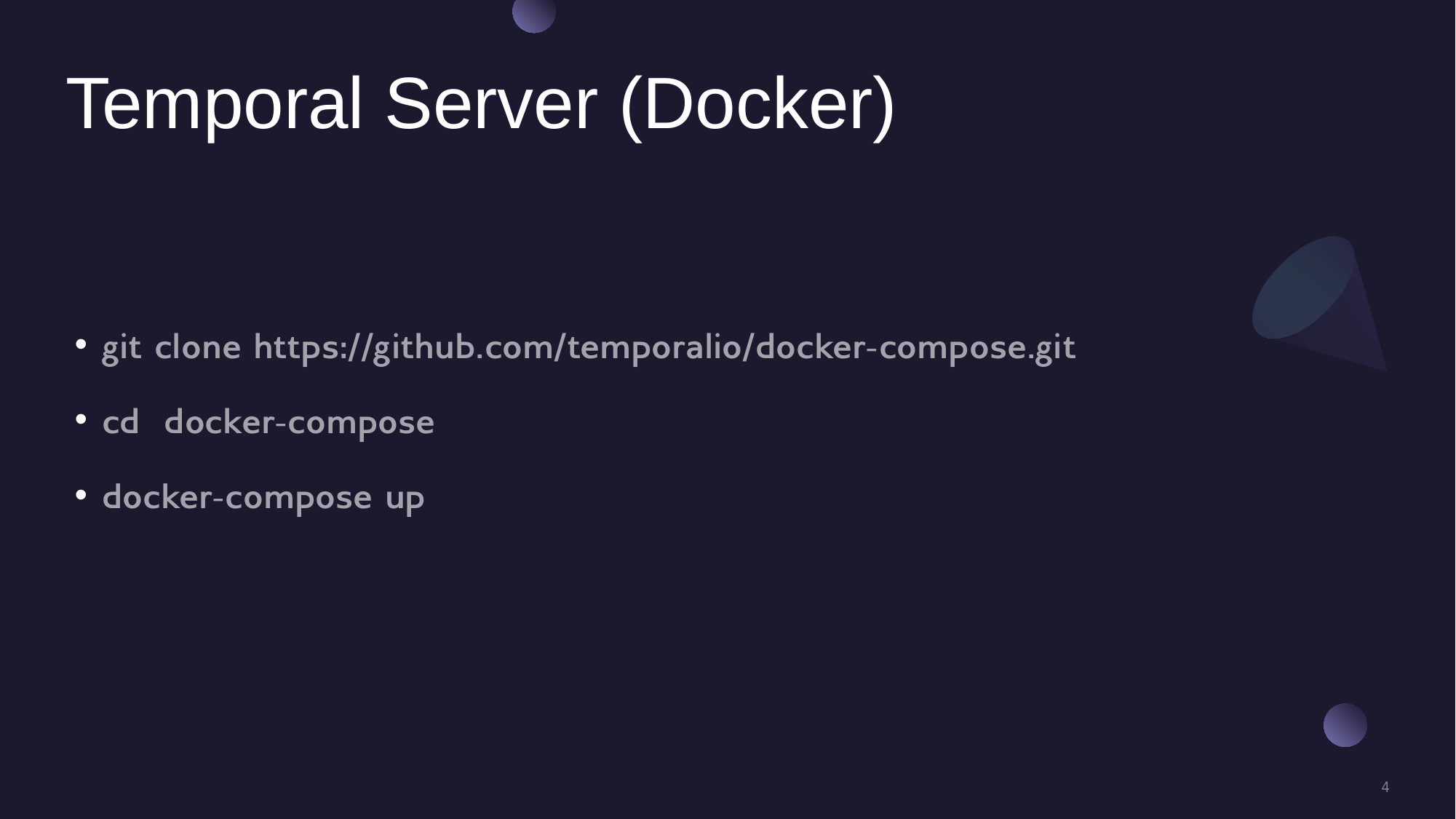

# Temporal Server (Docker)

git clone https://github.com/temporalio/docker-compose.git
cd  docker-compose
docker-compose up

4